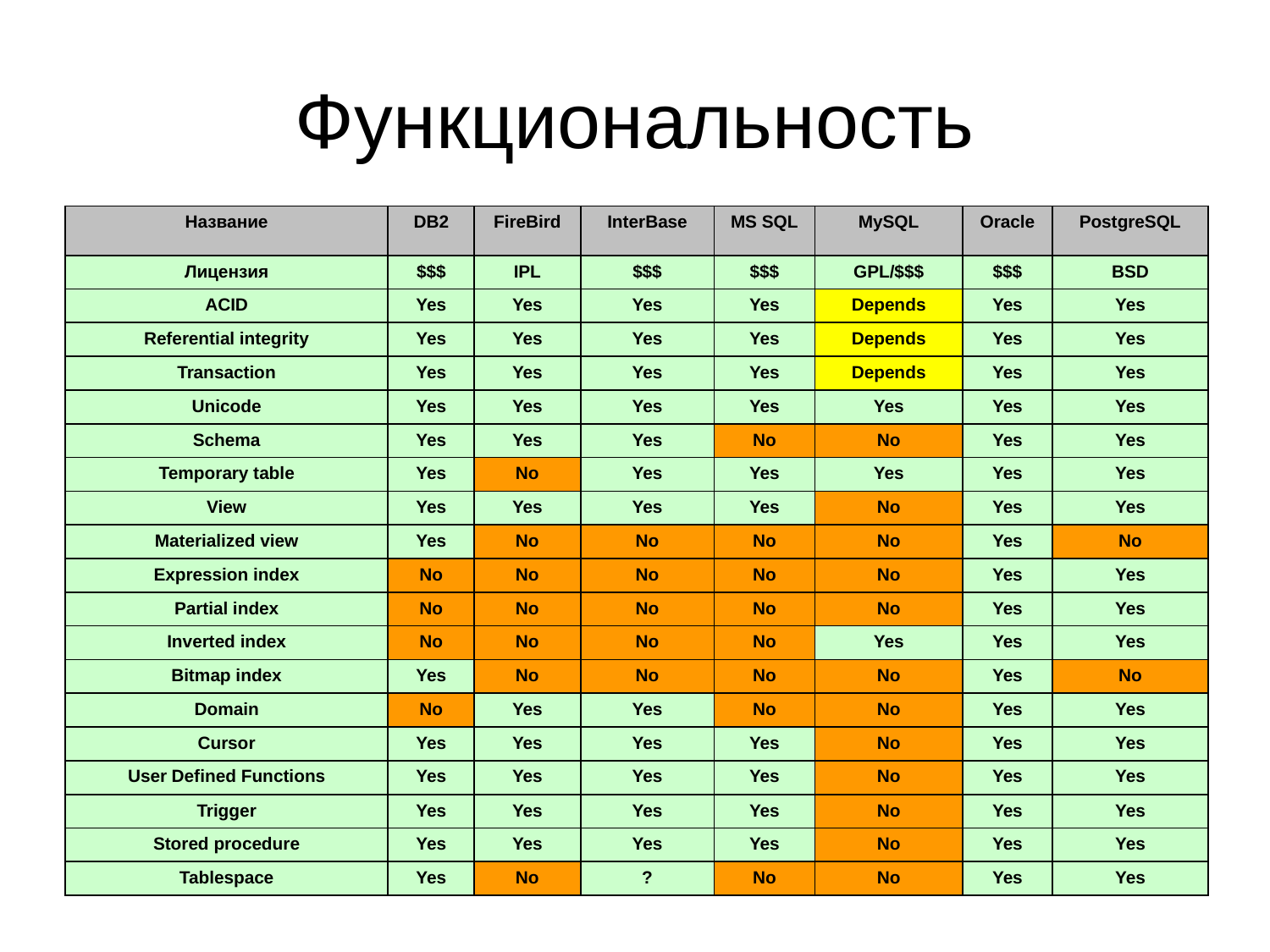

# Функциональность
| Название | DB2 | FireBird | InterBase | MS SQL | MySQL | Oracle | PostgreSQL |
| --- | --- | --- | --- | --- | --- | --- | --- |
| Лицензия | $$$ | IPL | $$$ | $$$ | GPL/$$$ | $$$ | BSD |
| ACID | Yes | Yes | Yes | Yes | Depends | Yes | Yes |
| Referential integrity | Yes | Yes | Yes | Yes | Depends | Yes | Yes |
| Transaction | Yes | Yes | Yes | Yes | Depends | Yes | Yes |
| Unicode | Yes | Yes | Yes | Yes | Yes | Yes | Yes |
| Schema | Yes | Yes | Yes | No | No | Yes | Yes |
| Temporary table | Yes | No | Yes | Yes | Yes | Yes | Yes |
| View | Yes | Yes | Yes | Yes | No | Yes | Yes |
| Materialized view | Yes | No | No | No | No | Yes | No |
| Expression index | No | No | No | No | No | Yes | Yes |
| Partial index | No | No | No | No | No | Yes | Yes |
| Inverted index | No | No | No | No | Yes | Yes | Yes |
| Bitmap index | Yes | No | No | No | No | Yes | No |
| Domain | No | Yes | Yes | No | No | Yes | Yes |
| Cursor | Yes | Yes | Yes | Yes | No | Yes | Yes |
| User Defined Functions | Yes | Yes | Yes | Yes | No | Yes | Yes |
| Trigger | Yes | Yes | Yes | Yes | No | Yes | Yes |
| Stored procedure | Yes | Yes | Yes | Yes | No | Yes | Yes |
| Tablespace | Yes | No | ? | No | No | Yes | Yes |